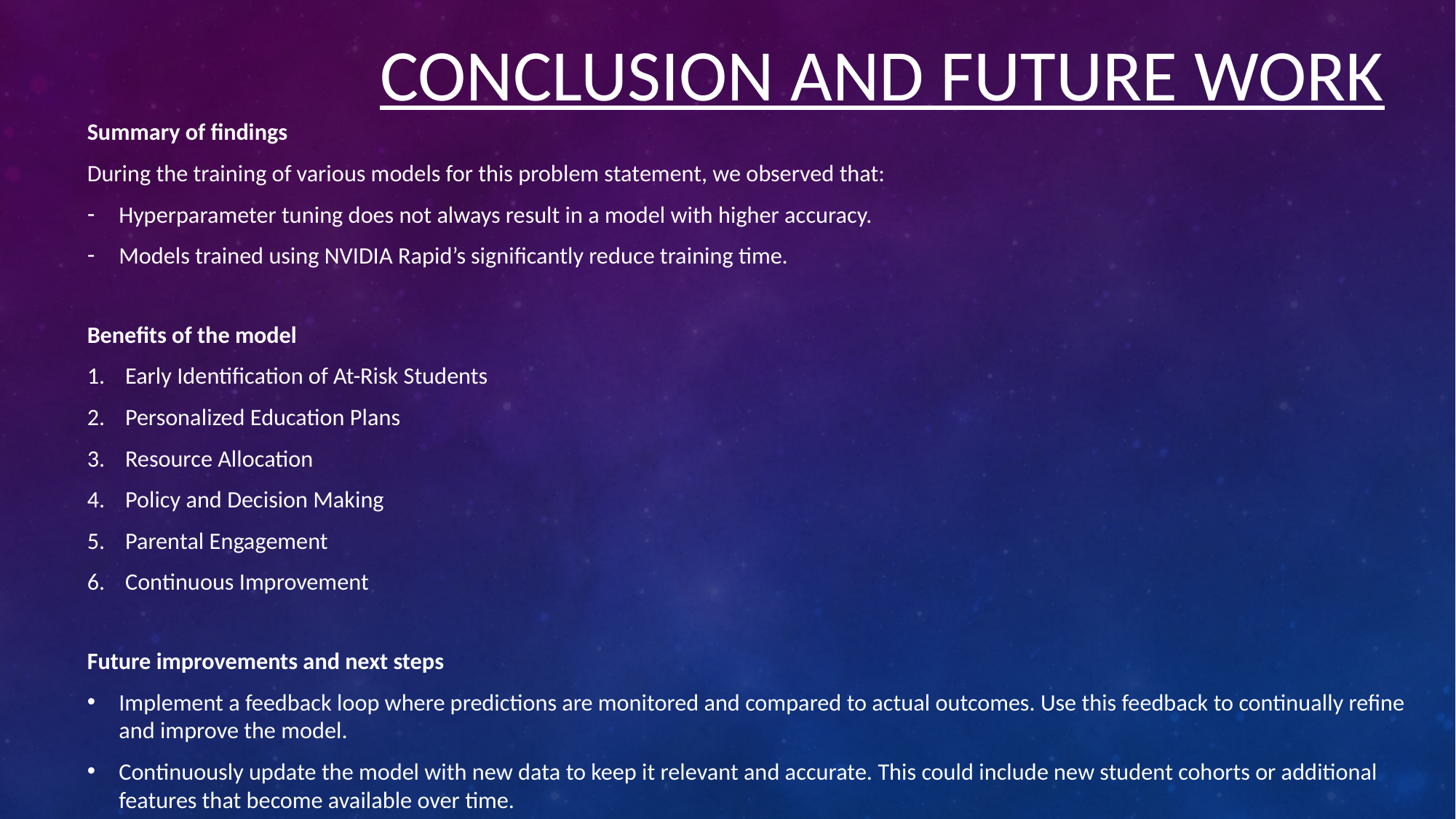

# Conclusion and Future Work
Summary of findings
During the training of various models for this problem statement, we observed that:
Hyperparameter tuning does not always result in a model with higher accuracy.
Models trained using NVIDIA Rapid’s significantly reduce training time.

Benefits of the model
Early Identification of At-Risk Students
Personalized Education Plans
Resource Allocation
Policy and Decision Making
Parental Engagement
Continuous Improvement

Future improvements and next steps
Implement a feedback loop where predictions are monitored and compared to actual outcomes. Use this feedback to continually refine and improve the model.
Continuously update the model with new data to keep it relevant and accurate. This could include new student cohorts or additional features that become available over time.